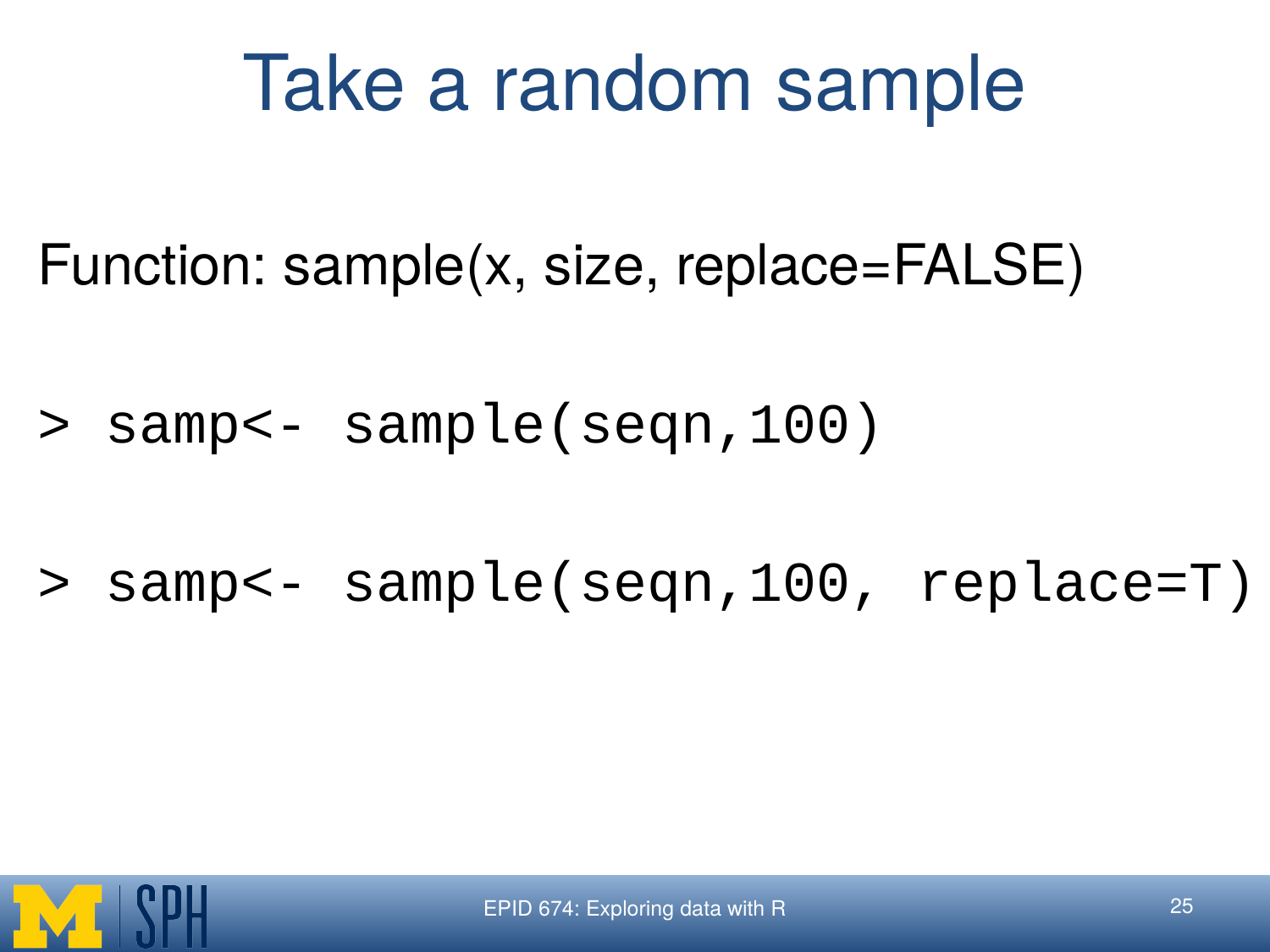

# Take a random sample
Function: sample(x, size, replace=FALSE)

> samp<- sample(seqn,100)

> samp<- sample(seqn,100, replace=T)

EPID 674: Exploring data with R
25